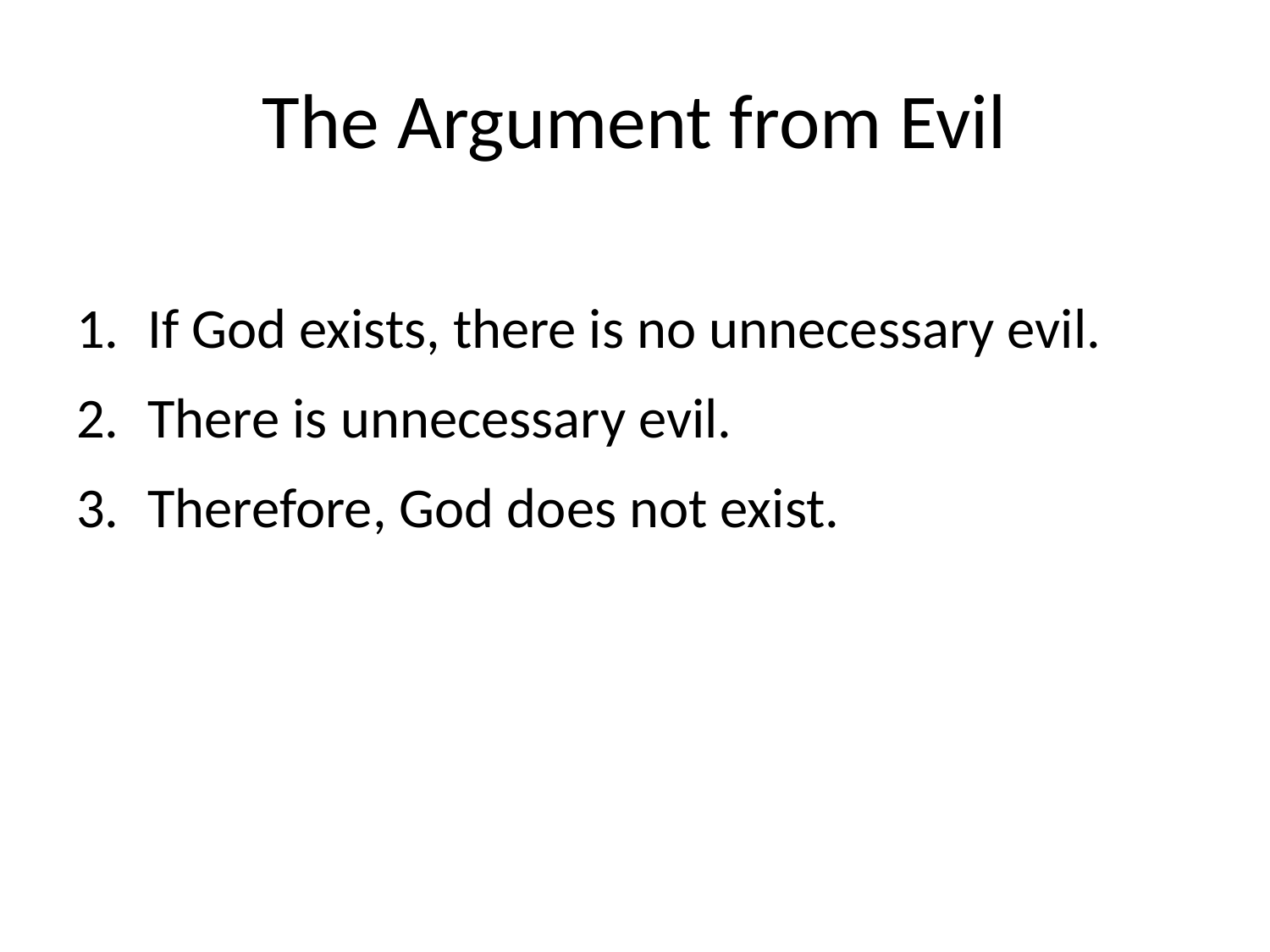

# The Argument from Evil
If God exists, there is no unnecessary evil.
There is unnecessary evil.
Therefore, God does not exist.